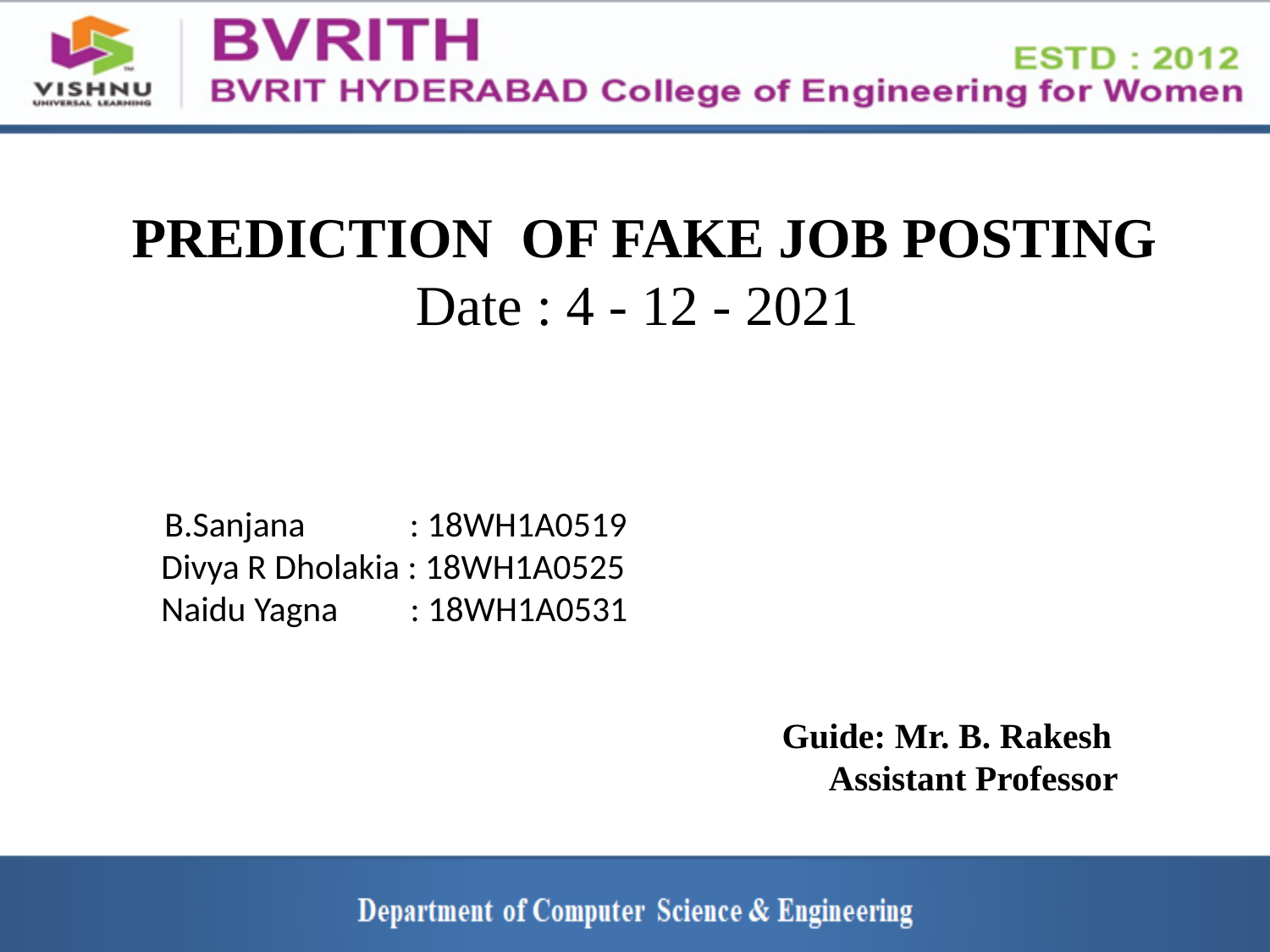

PREDICTION  OF FAKE JOB POSTING
                      Date : 4 - 12 - 2021

    B.Sanjana             : 18WH1A0519
    Divya R Dholakia : 18WH1A0525
    Naidu Yagna         : 18WH1A0531

					                                    						  Guide: Mr. B. Rakesh
	                                                      	Assistant Professor